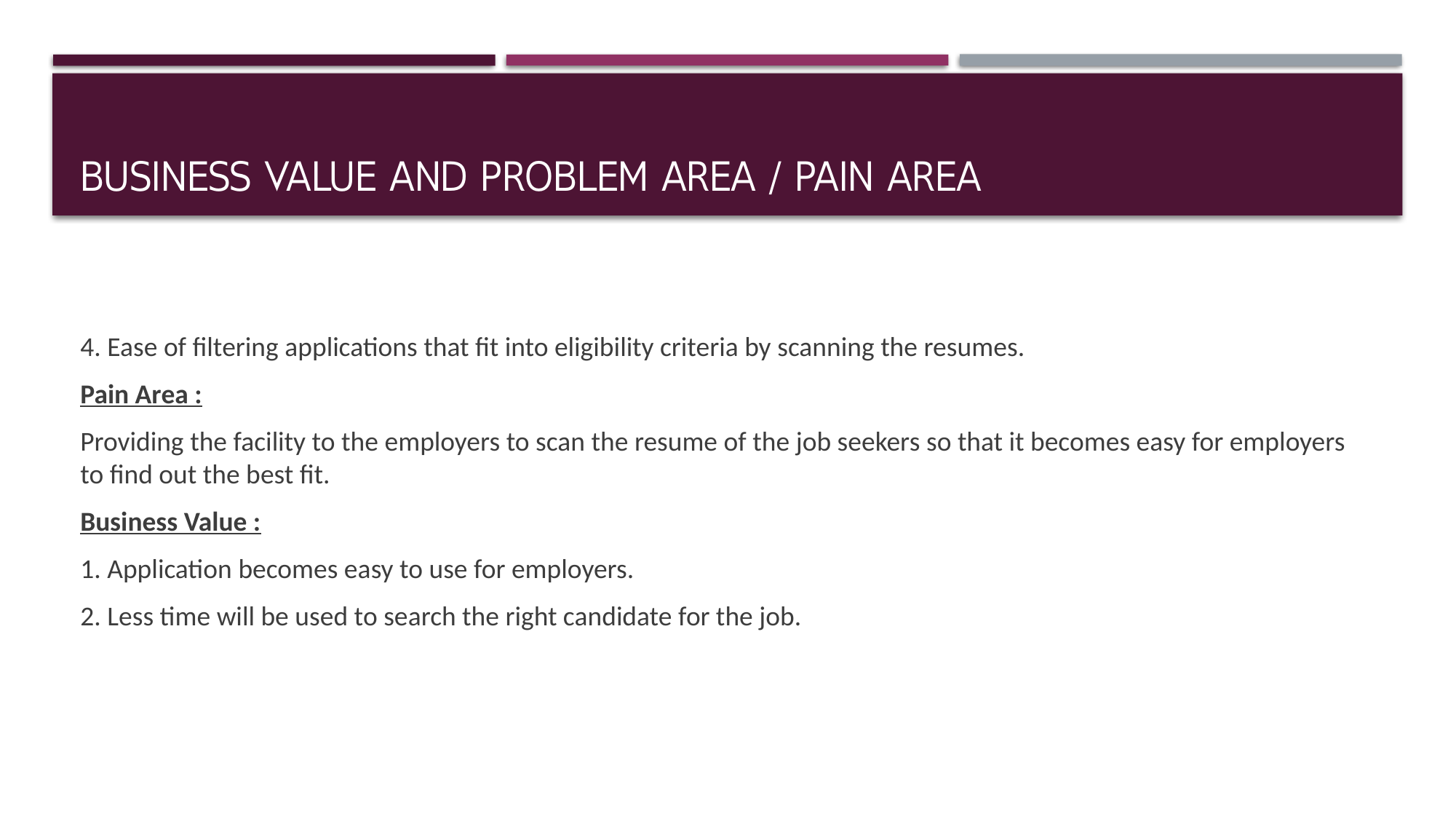

# Business value and problem area / PAIN AREA
4. Ease of filtering applications that fit into eligibility criteria by scanning the resumes.
Pain Area :
Providing the facility to the employers to scan the resume of the job seekers so that it becomes easy for employers to find out the best fit.
Business Value :
1. Application becomes easy to use for employers.
2. Less time will be used to search the right candidate for the job.